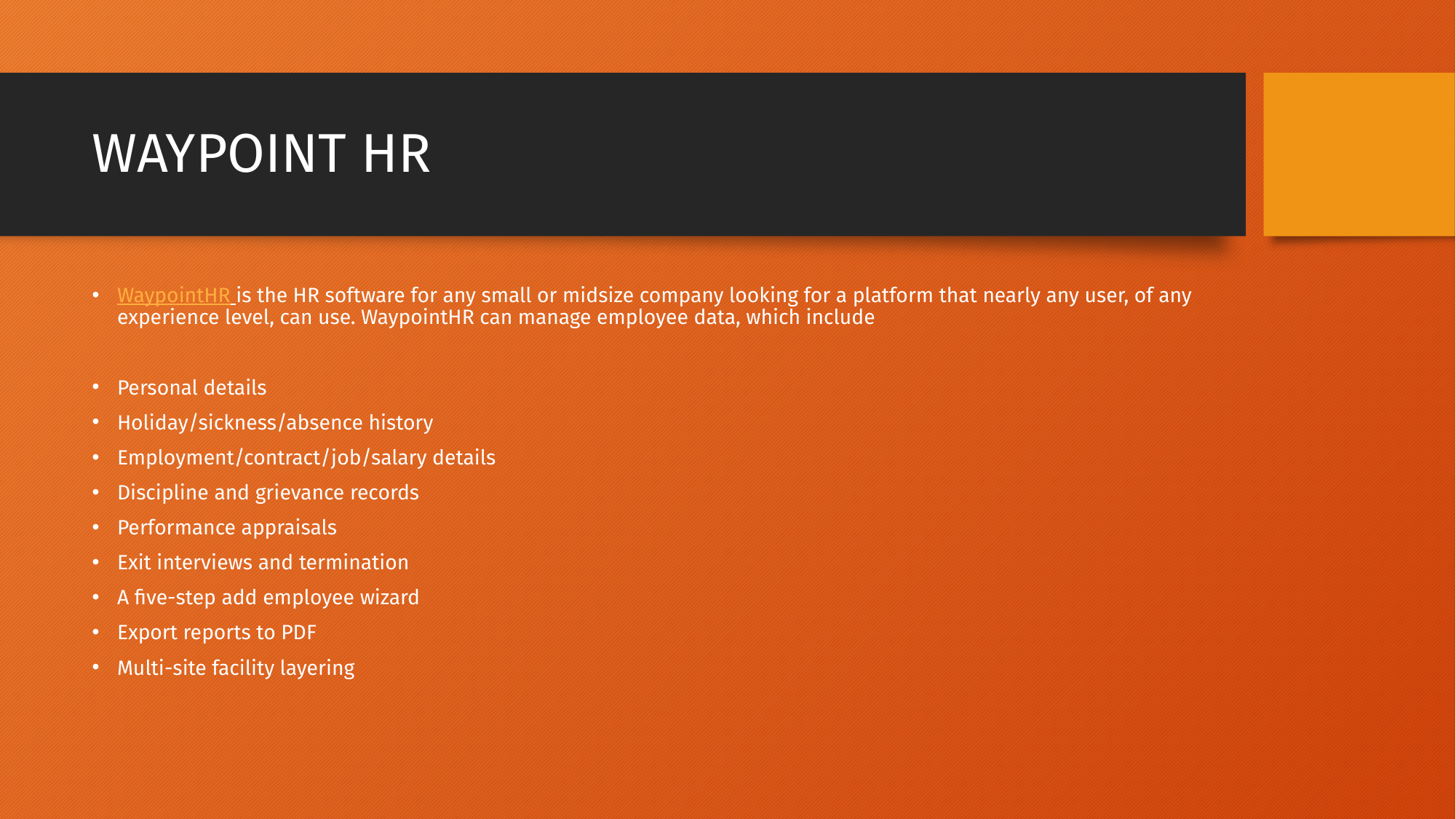

# WAYPOINT HR
WaypointHR is the HR software for any small or midsize company looking for a platform that nearly any user, of any experience level, can use. WaypointHR can manage employee data, which include

Personal details
Holiday/sickness/absence history
Employment/contract/job/salary details
Discipline and grievance records
Performance appraisals
Exit interviews and termination
A five-step add employee wizard
Export reports to PDF
Multi-site facility layering